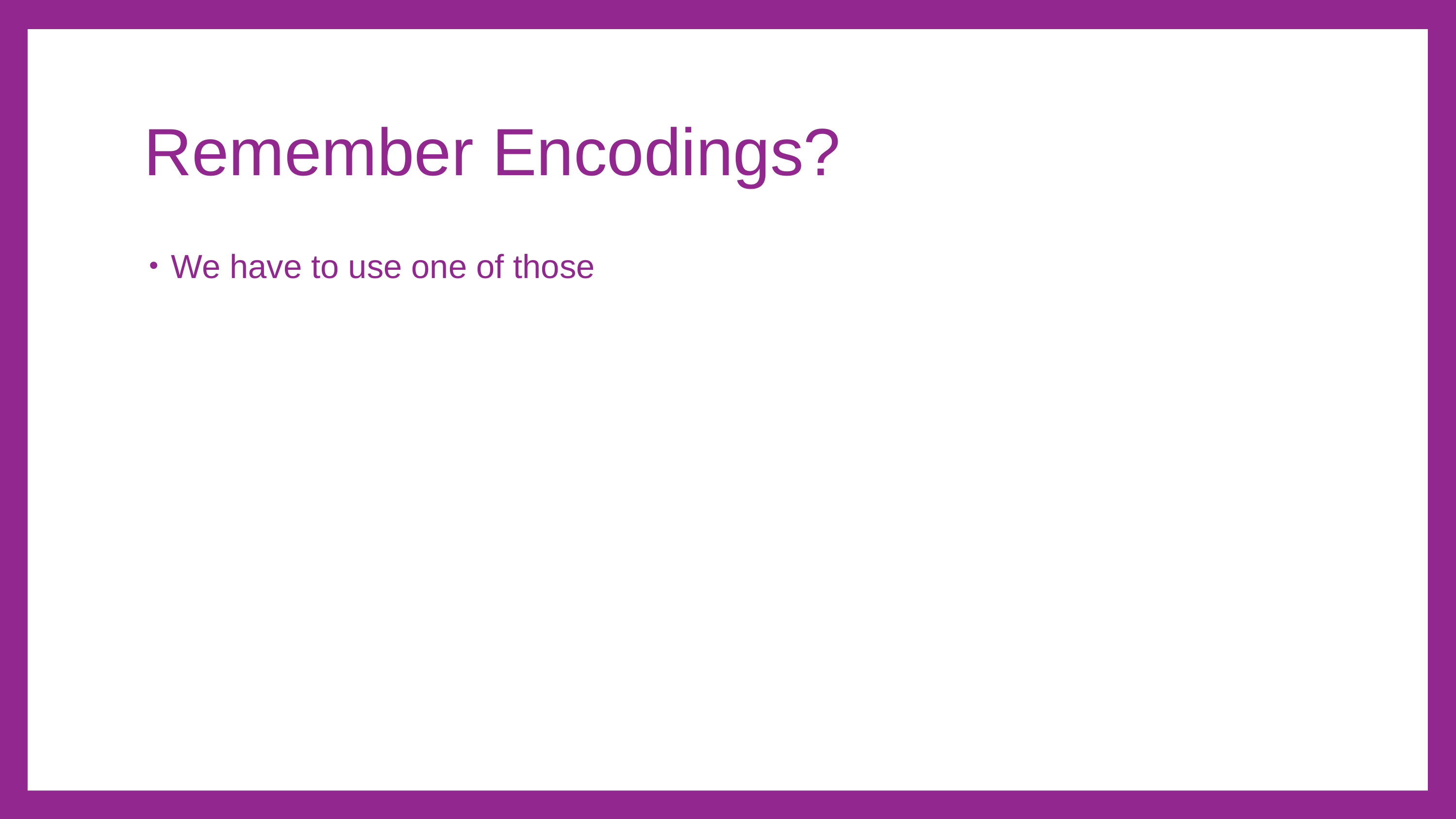

# Remember Encodings?
We have to use one of those